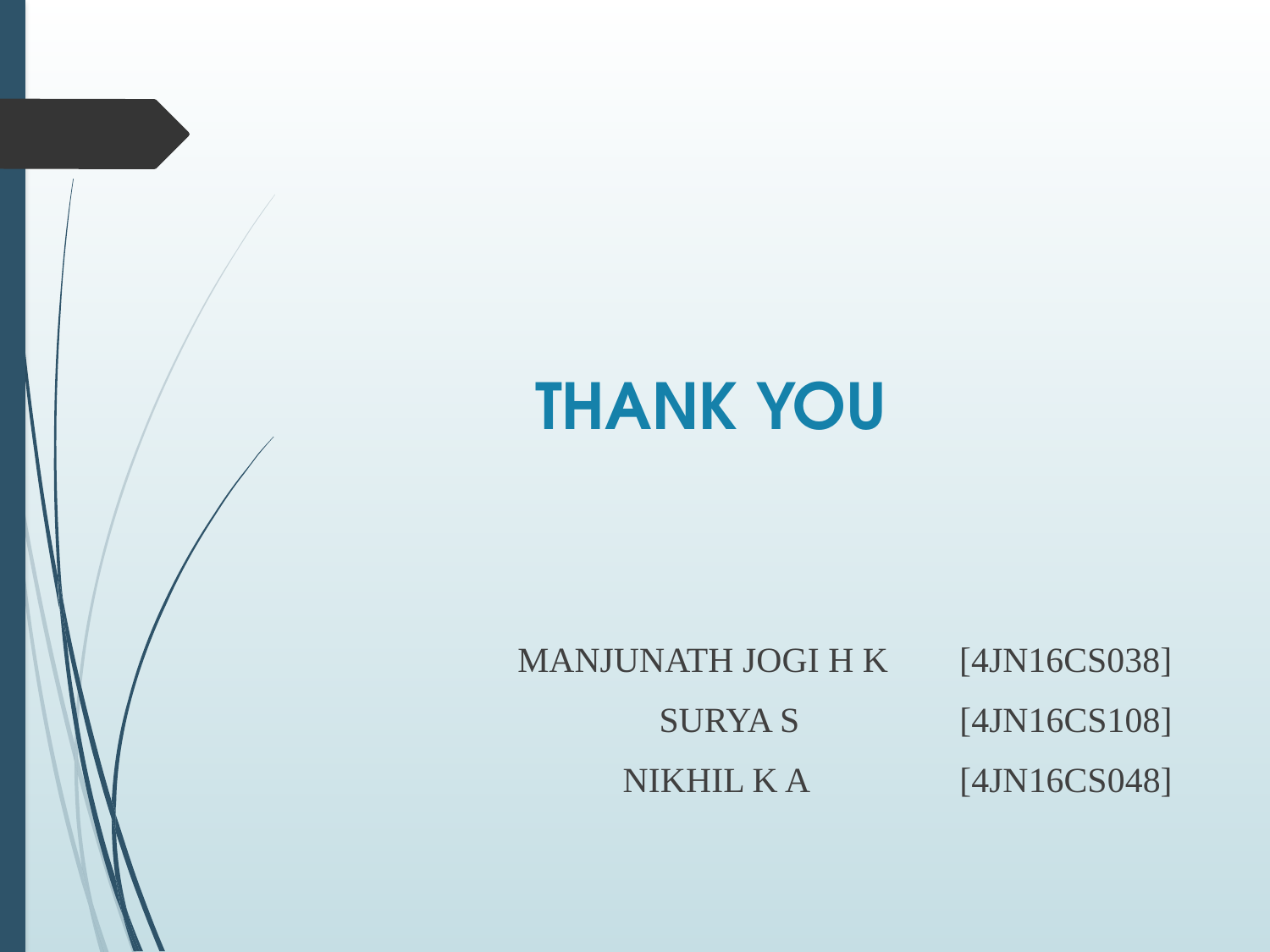

MANJUNATH JOGI H K        [4JN16CS038]
SURYA S                  [4JN16CS108]
NIKHIL K A                 [4JN16CS048]
# THANK YOU